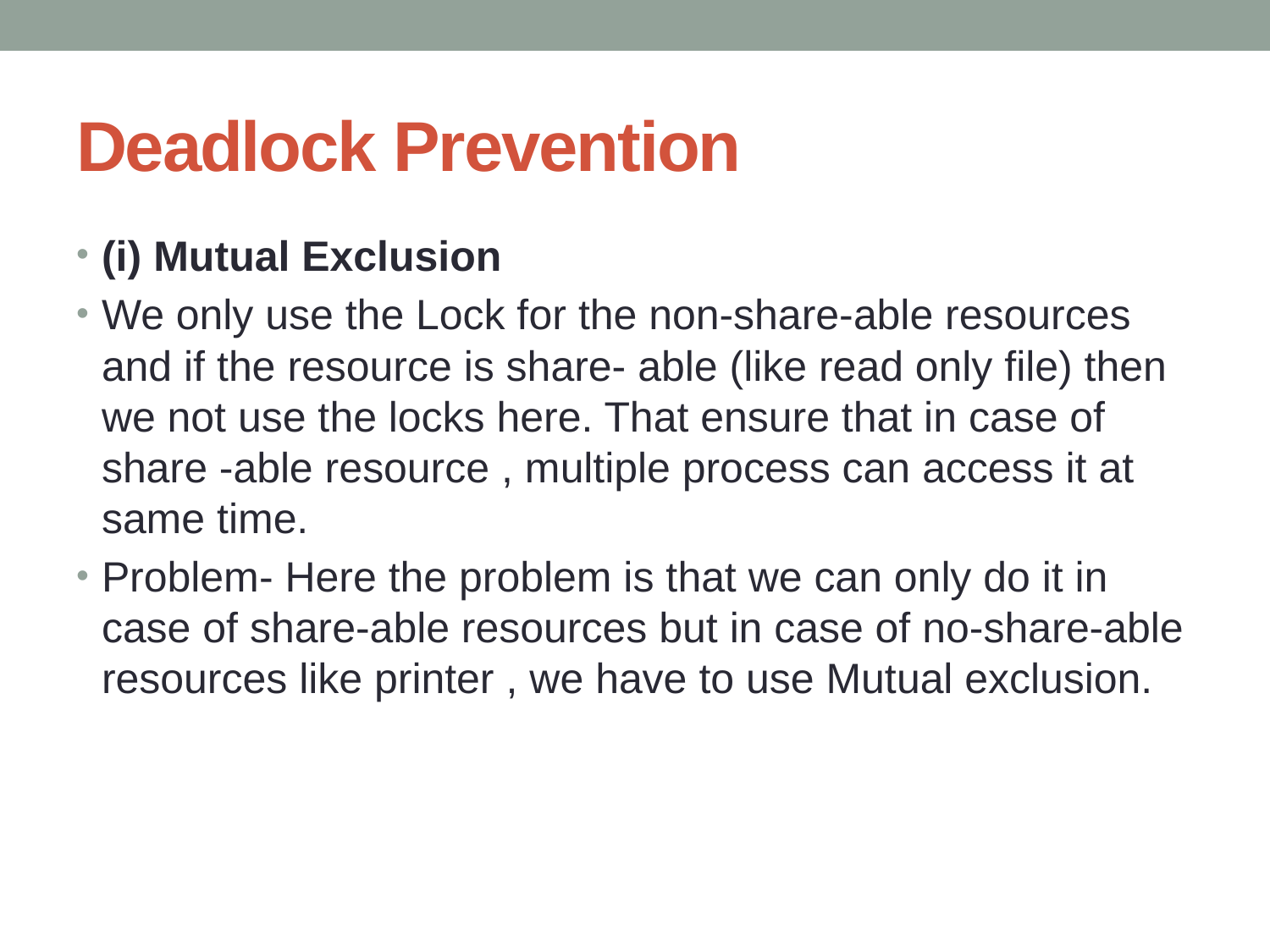

# Deadlock Prevention
(i) Mutual Exclusion
We only use the Lock for the non-share-able resources and if the resource is share- able (like read only file) then we not use the locks here. That ensure that in case of share -able resource , multiple process can access it at same time.
Problem- Here the problem is that we can only do it in case of share-able resources but in case of no-share-able resources like printer , we have to use Mutual exclusion.